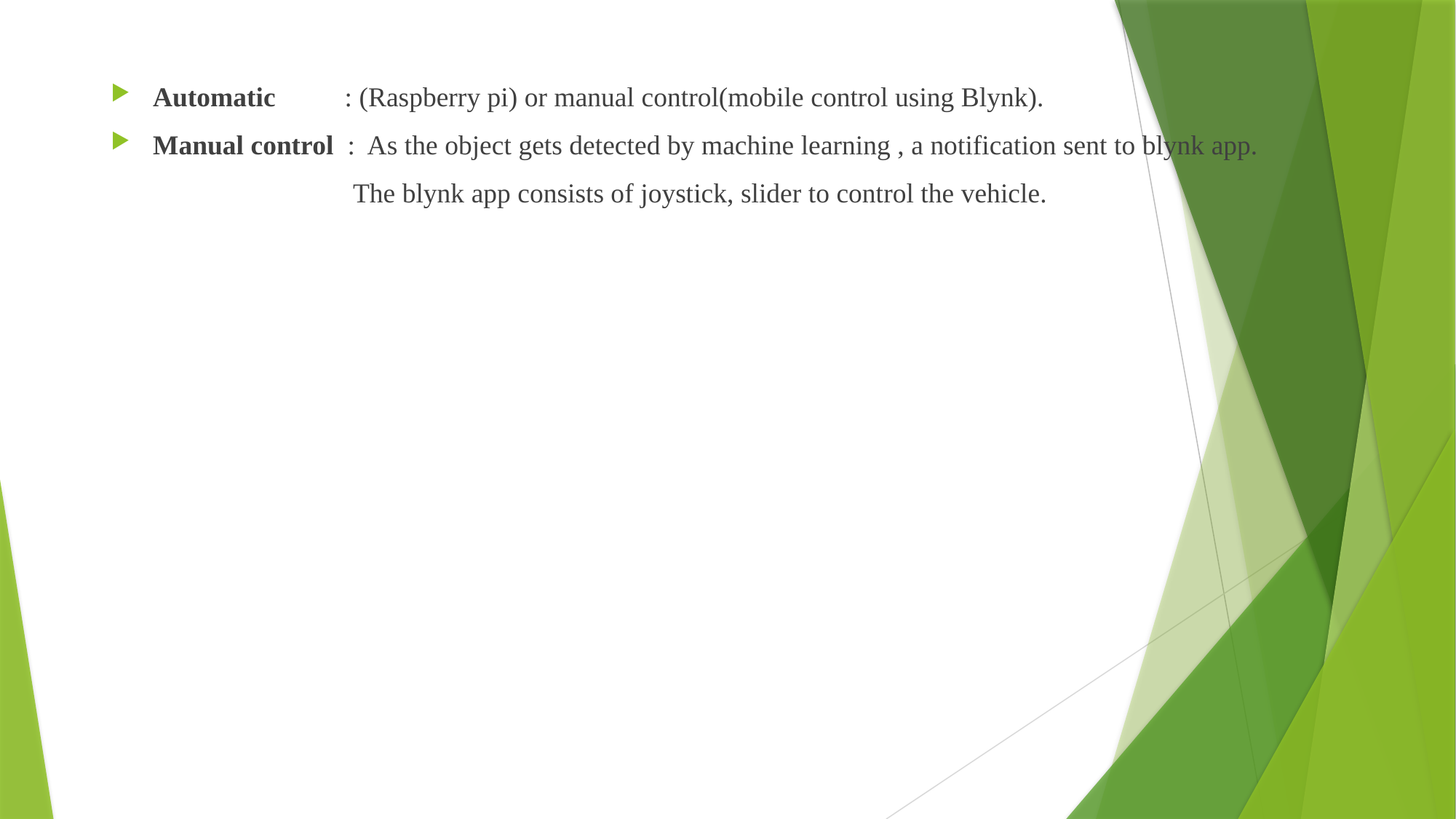

Automatic          : (Raspberry pi) or manual control(mobile control using Blynk).
Manual control  :  As the object gets detected by machine learning , a notification sent to blynk app.
                                   The blynk app consists of joystick, slider to control the vehicle.